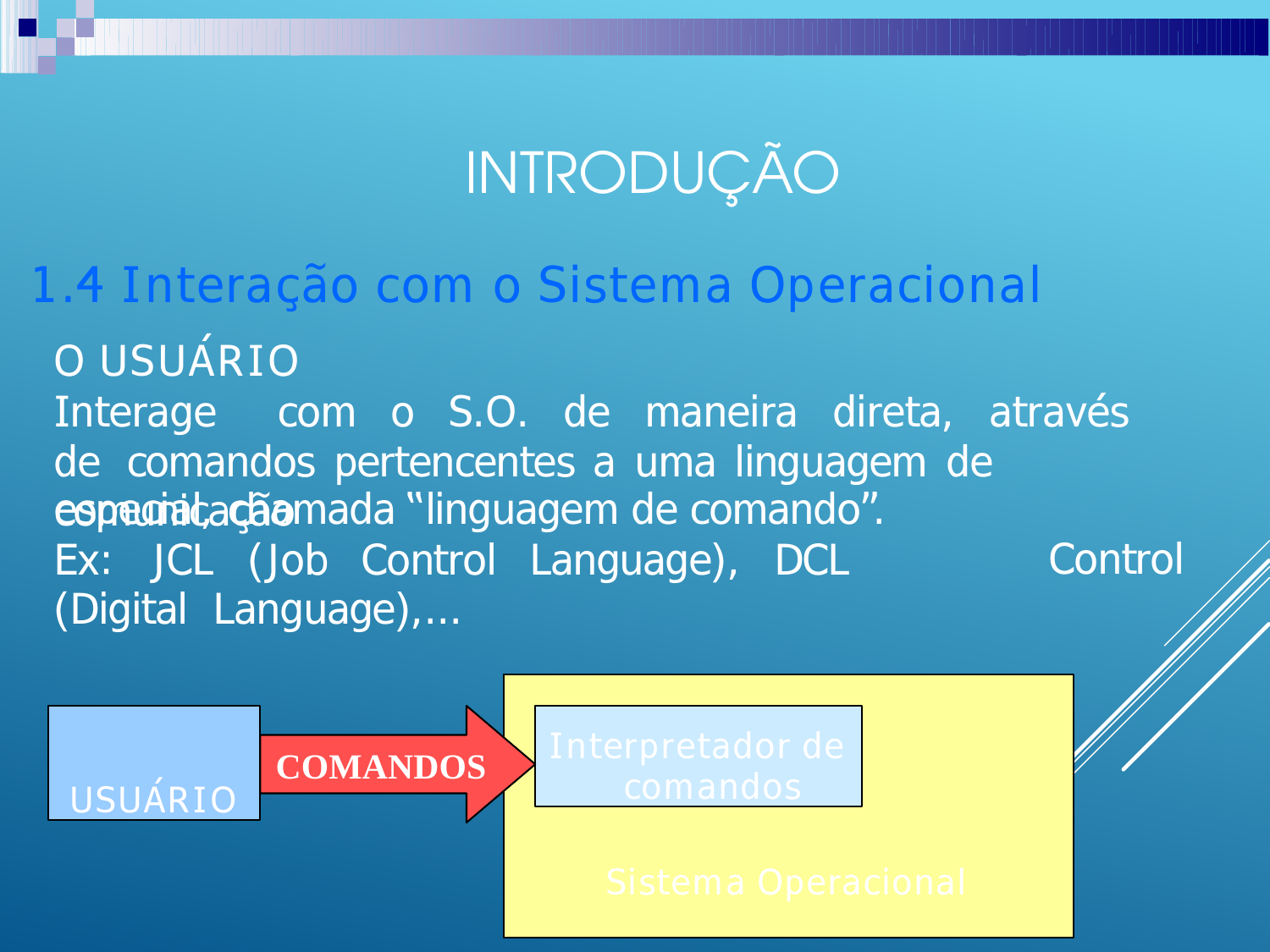

# Introdução
1.4 Interação com o Sistema Operacional
O USUÁRIO
Interage	com	o	S.O.	de	maneira	direta,	através	de  comandos pertencentes a uma linguagem de comunicação
especial, chamada “linguagem de comando”.
Ex:	JCL	(Job	Control	Language),	DCL	(Digital  Language),...
Control

USUÁRIO
Interpretador de  comandos
COMANDOS
Sistema Operacional
15